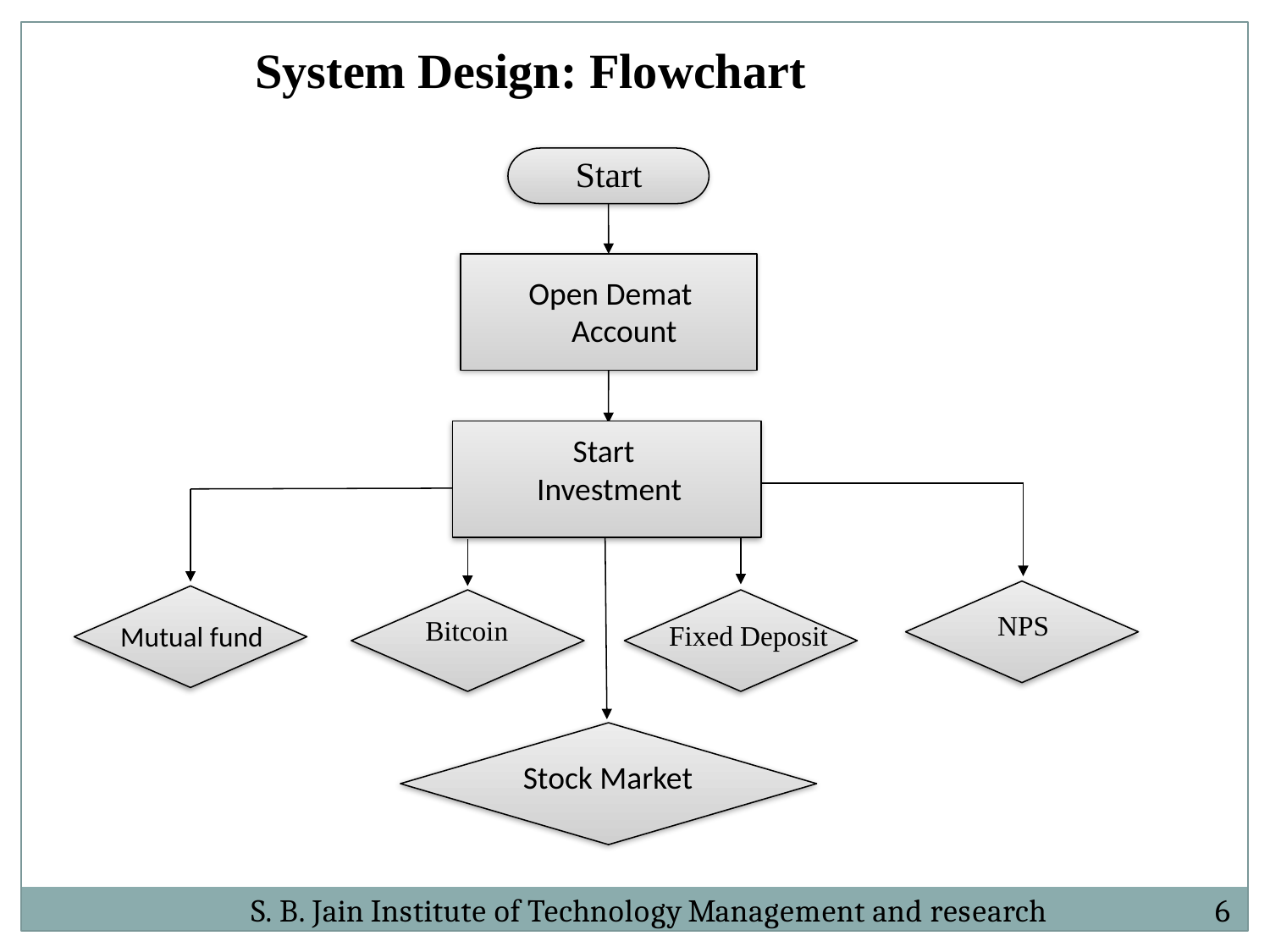

System Design: Flowchart
      Start

       Open Demat
             Account

               Start
          Investment

NPS
Bitcoin

Fixed Deposit

Mutual fund

Stock Market
                               S. B. Jain Institute of Technology Management and research                        6